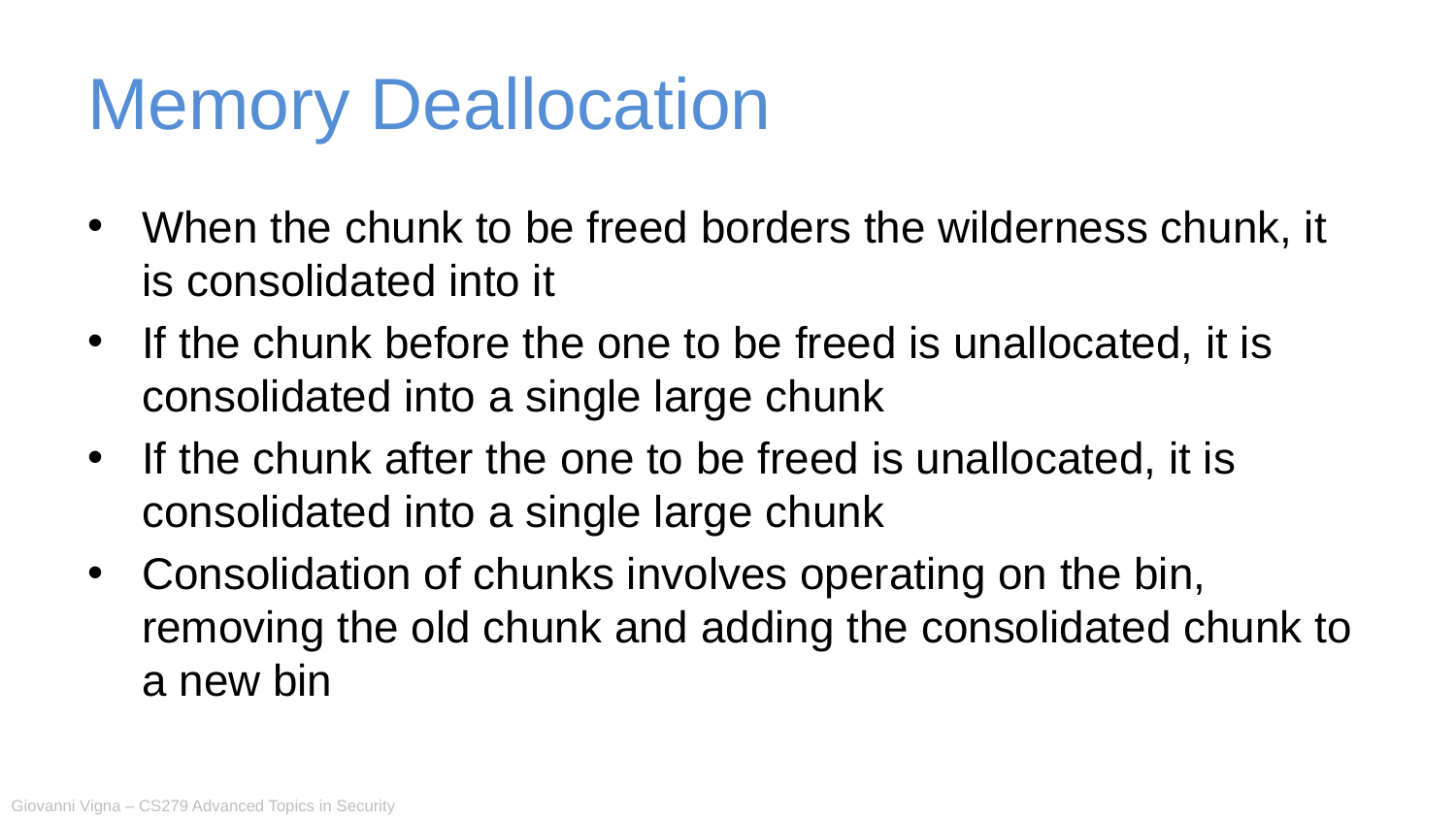

# Memory Deallocation
When the chunk to be freed borders the wilderness chunk, it is consolidated into it
If the chunk before the one to be freed is unallocated, it is consolidated into a single large chunk
If the chunk after the one to be freed is unallocated, it is consolidated into a single large chunk
Consolidation of chunks involves operating on the bin, removing the old chunk and adding the consolidated chunk to a new bin